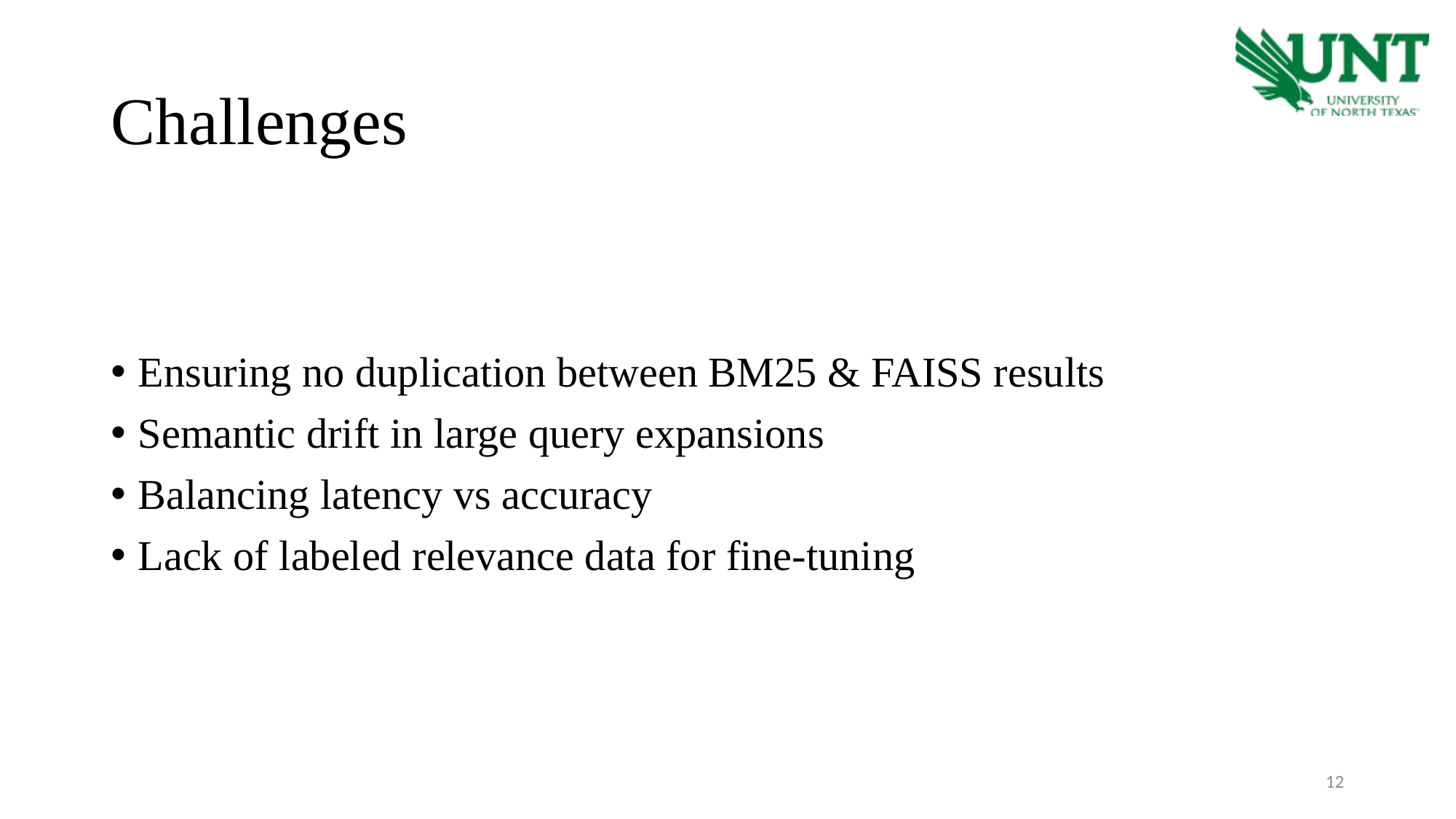

# Challenges

Ensuring no duplication between BM25 & FAISS results
Semantic drift in large query expansions
Balancing latency vs accuracy
Lack of labeled relevance data for fine-tuning
12